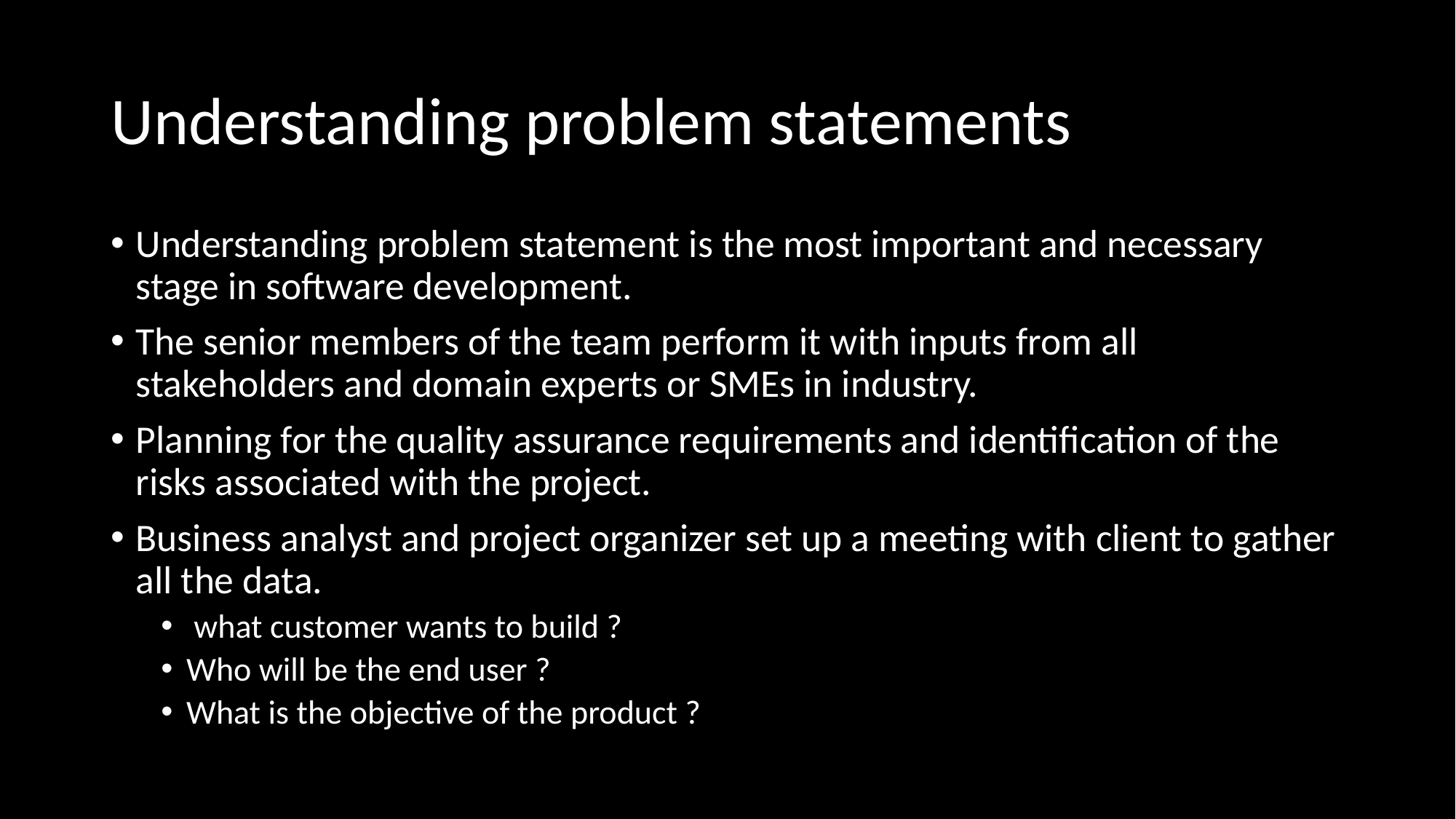

# Understanding problem statements
Understanding problem statement is the most important and necessary stage in software development.
The senior members of the team perform it with inputs from all stakeholders and domain experts or SMEs in industry.
Planning for the quality assurance requirements and identification of the risks associated with the project.
Business analyst and project organizer set up a meeting with client to gather all the data.
 what customer wants to build ?
Who will be the end user ?
What is the objective of the product ?